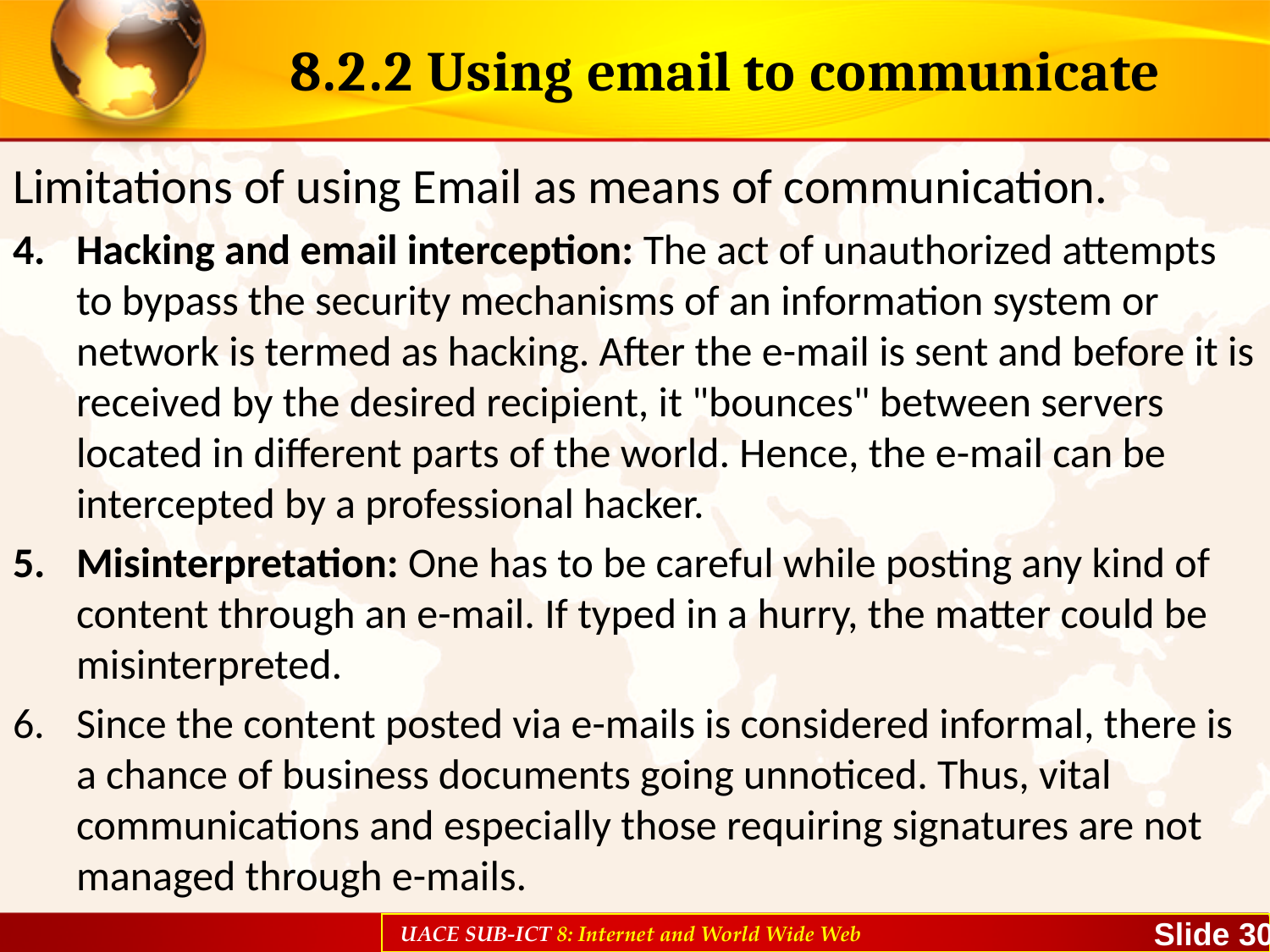

# 8.2.2 Using email to communicate
Limitations of using Email as means of communication.
Hacking and email interception: The act of unauthorized attempts to bypass the security mechanisms of an information system or network is termed as hacking. After the e-mail is sent and before it is received by the desired recipient, it "bounces" between servers located in different parts of the world. Hence, the e-mail can be intercepted by a professional hacker.
Misinterpretation: One has to be careful while posting any kind of content through an e-mail. If typed in a hurry, the matter could be misinterpreted.
Since the content posted via e-mails is considered informal, there is a chance of business documents going unnoticed. Thus, vital communications and especially those requiring signatures are not managed through e-mails.